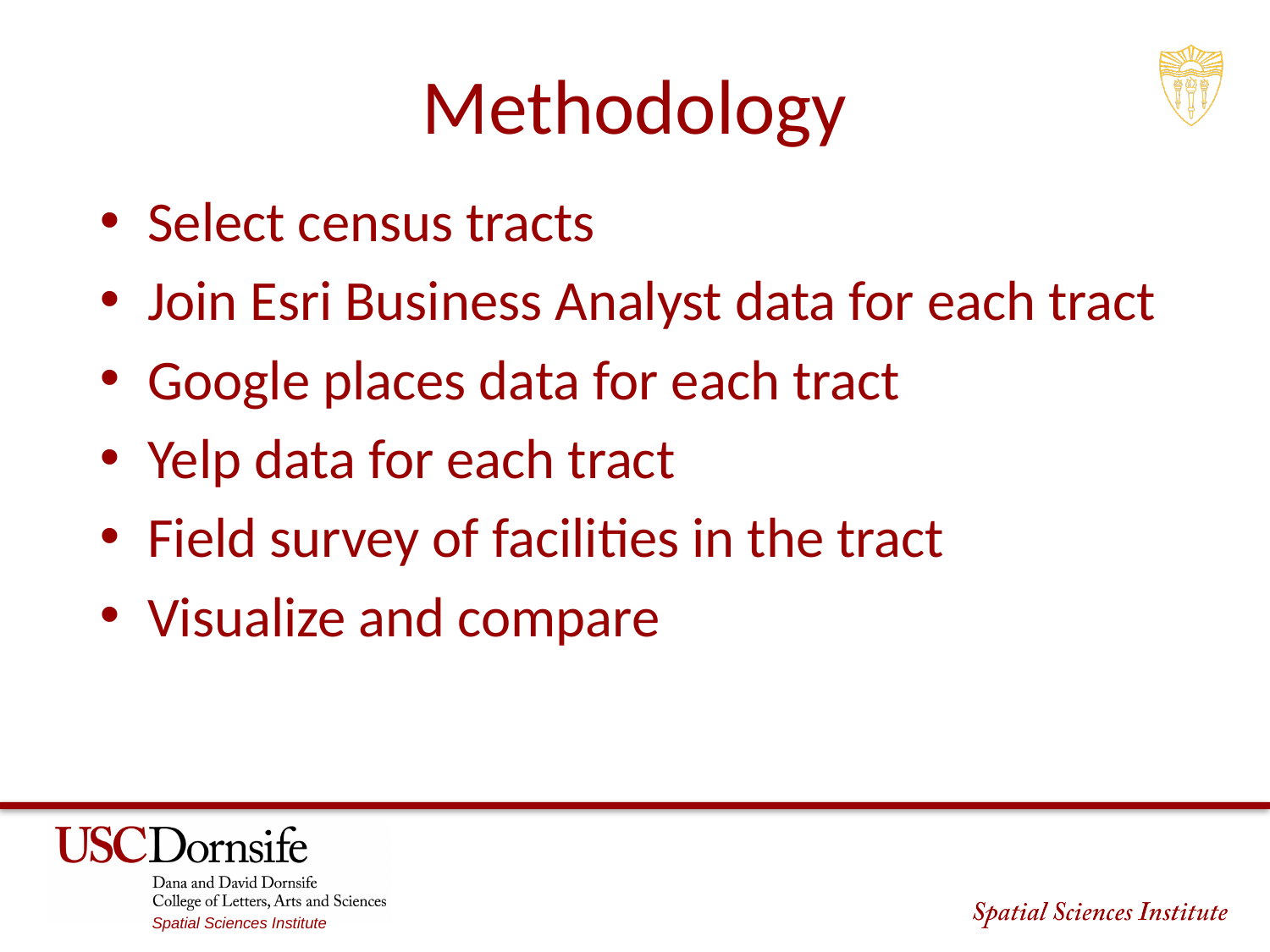

# Methodology
Select census tracts
Join Esri Business Analyst data for each tract
Google places data for each tract
Yelp data for each tract
Field survey of facilities in the tract
Visualize and compare